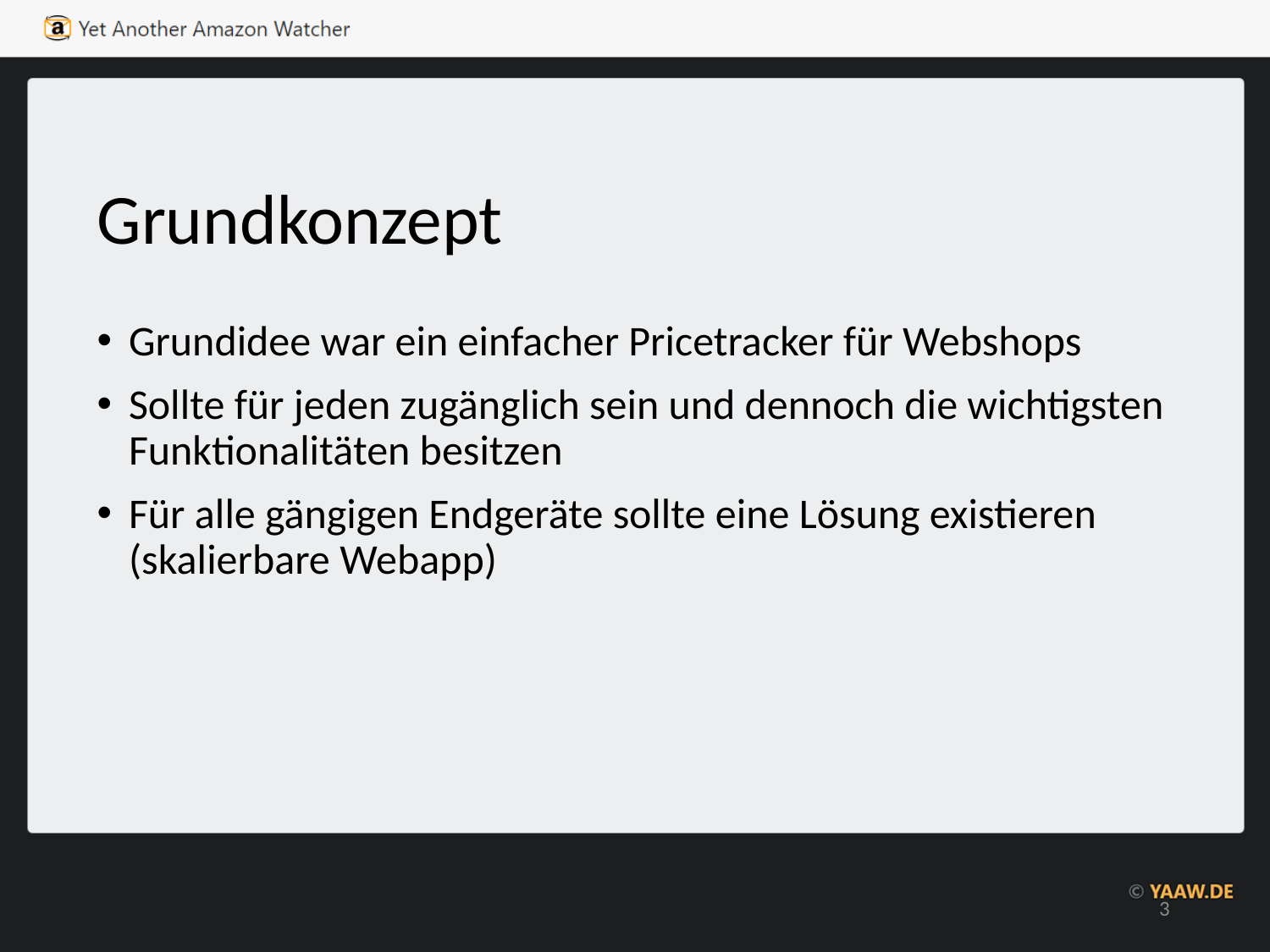

# Grundkonzept
Grundidee war ein einfacher Pricetracker für Webshops
Sollte für jeden zugänglich sein und dennoch die wichtigsten Funktionalitäten besitzen
Für alle gängigen Endgeräte sollte eine Lösung existieren (skalierbare Webapp)

3